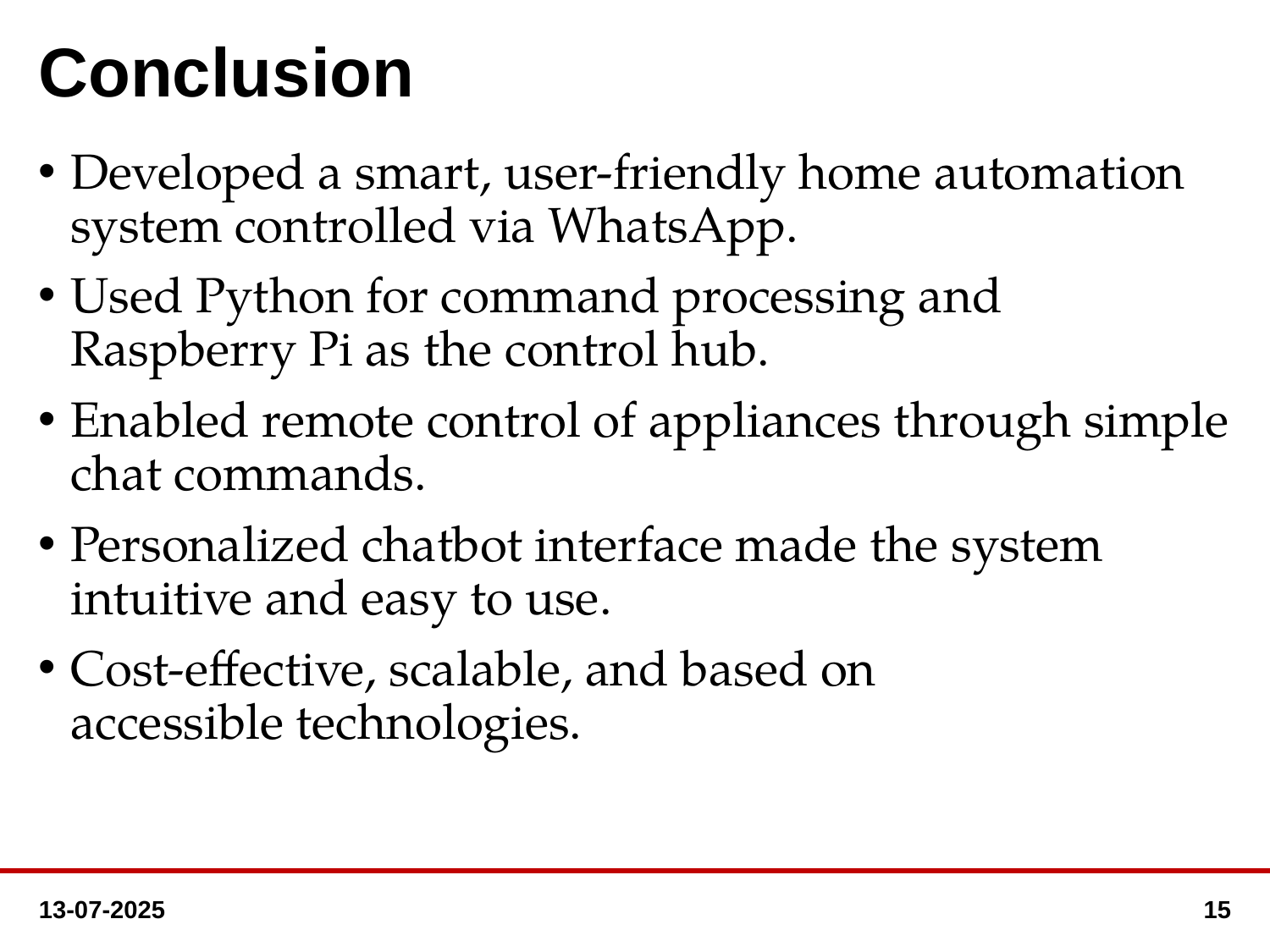

# Conclusion
Developed a smart, user-friendly home automation system controlled via WhatsApp.
Used Python for command processing and Raspberry Pi as the control hub.
Enabled remote control of appliances through simple chat commands.
Personalized chatbot interface made the system intuitive and easy to use.
Cost-effective, scalable, and based on accessible technologies.
13-07-2025
15